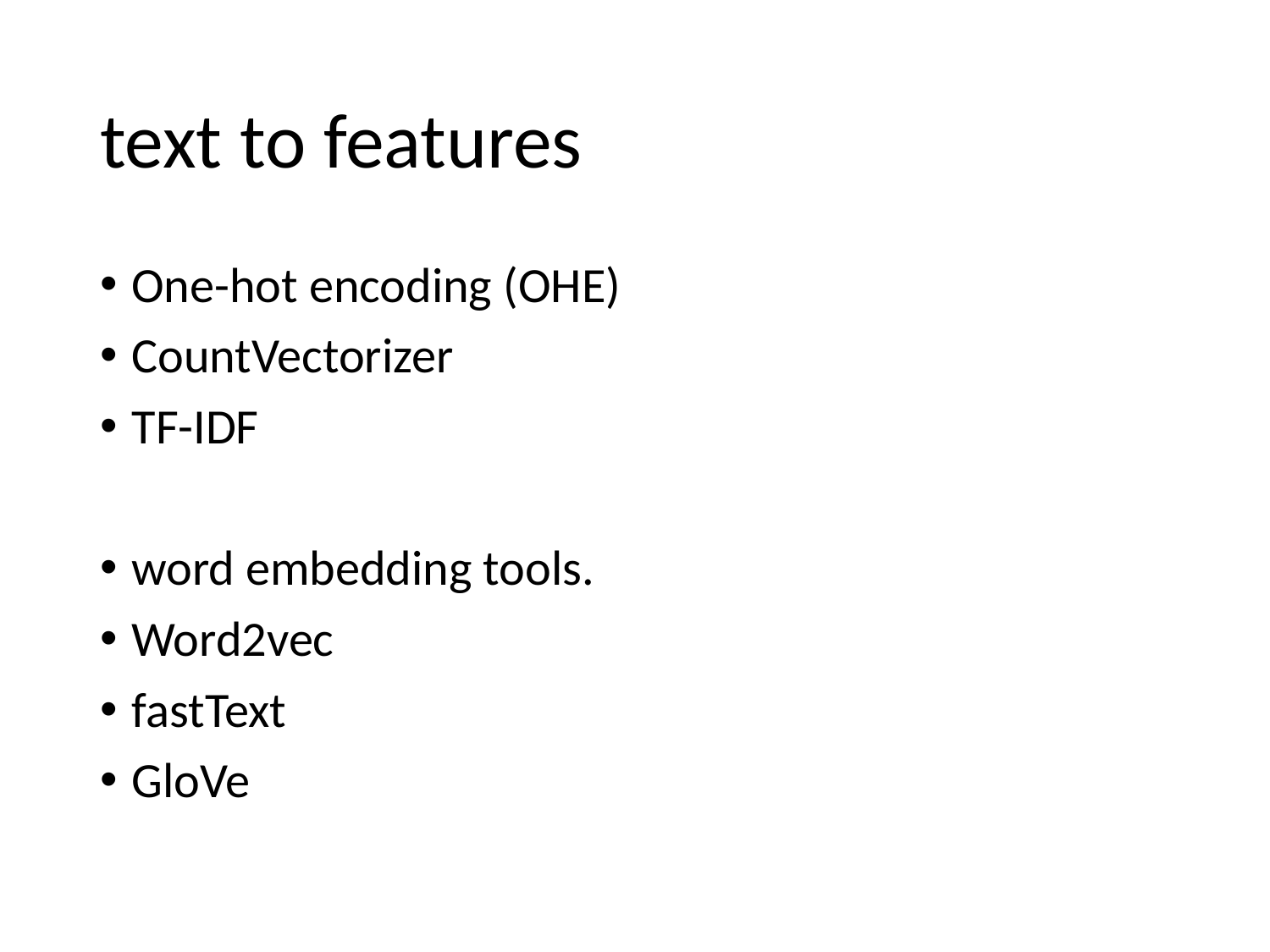

# text to features
One-hot encoding (OHE)
CountVectorizer
TF-IDF

word embedding tools.
Word2vec
fastText
GloVe